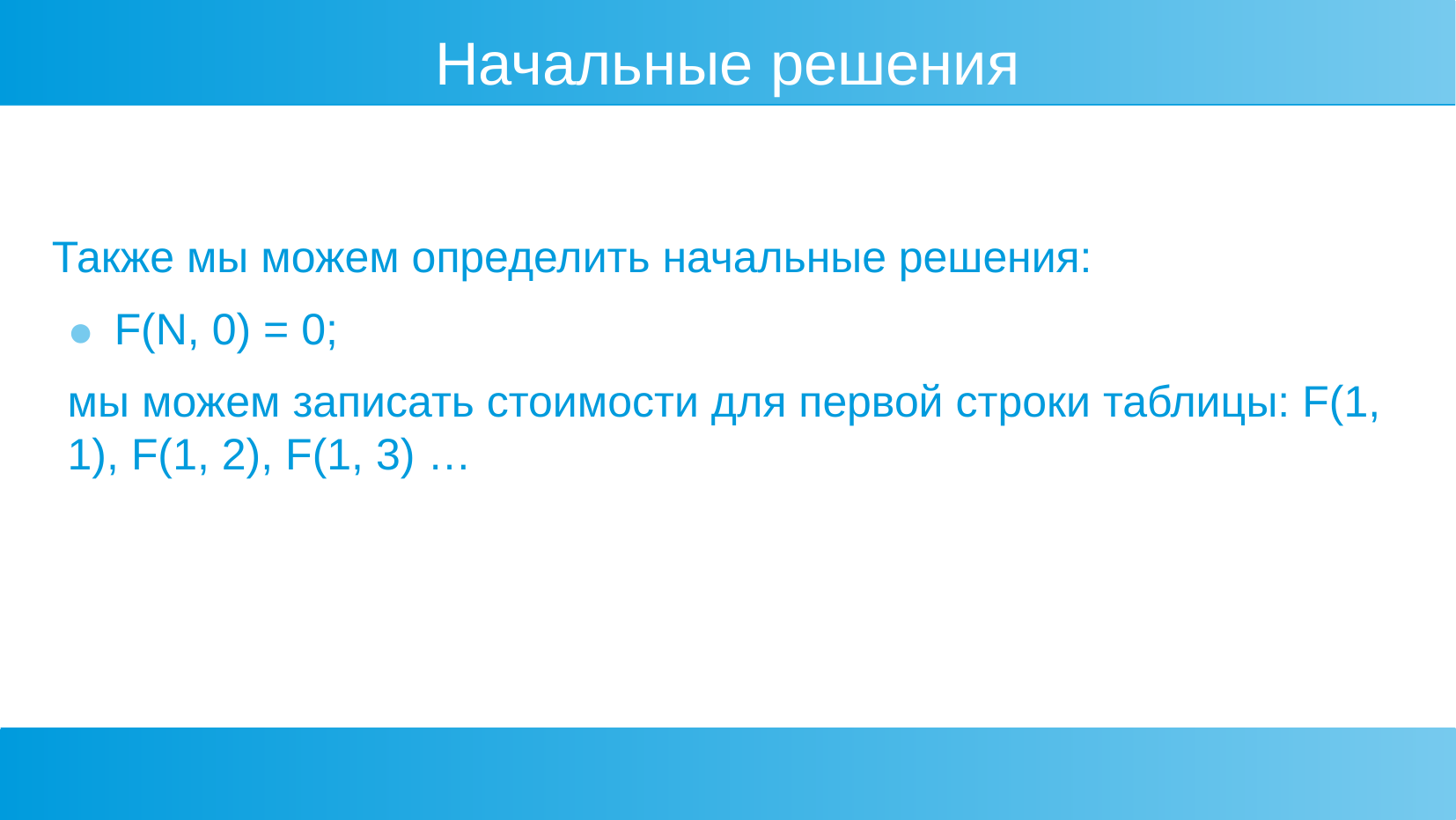

Начальные решения

Также мы можем определить начальные решения:
F(N, 0) = 0;
мы можем записать стоимости для первой строки таблицы: F(1, 1), F(1, 2), F(1, 3) …